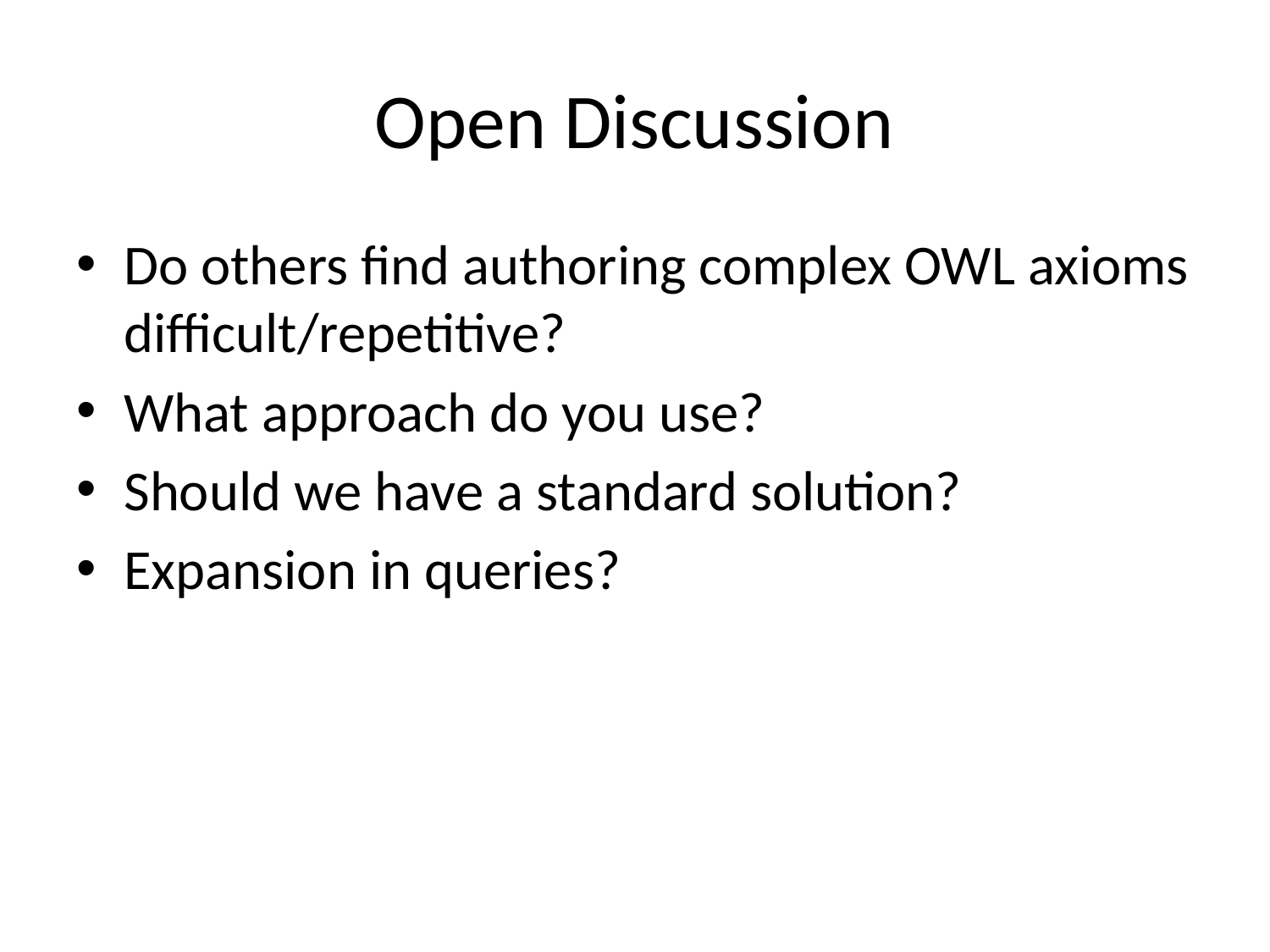

# Open Discussion
Do others find authoring complex OWL axioms difficult/repetitive?
What approach do you use?
Should we have a standard solution?
Expansion in queries?